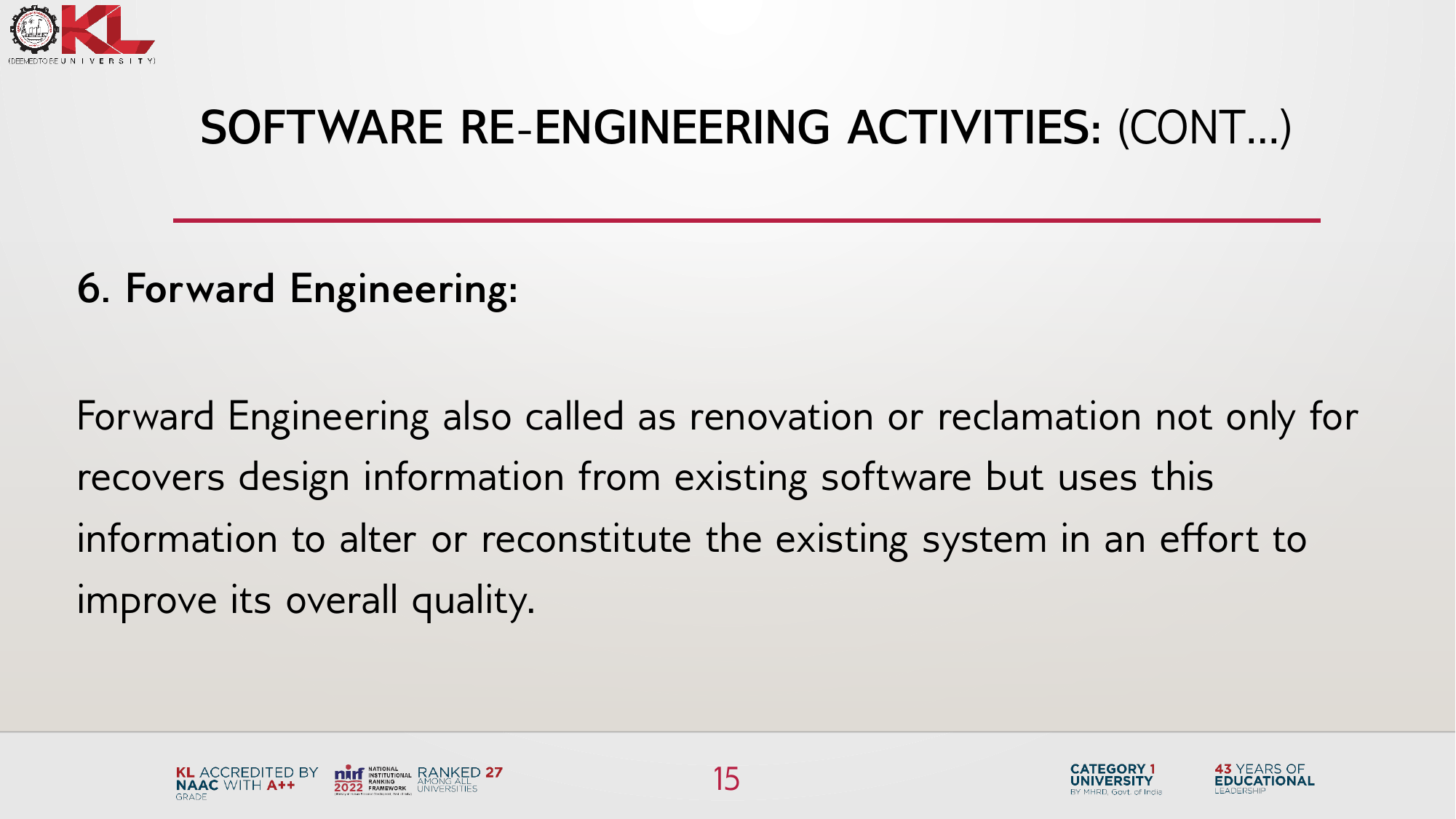

# Software Re-Engineering Activities: (Cont…)
6. Forward Engineering:
Forward Engineering also called as renovation or reclamation not only for recovers design information from existing software but uses this information to alter or reconstitute the existing system in an effort to improve its overall quality.
15